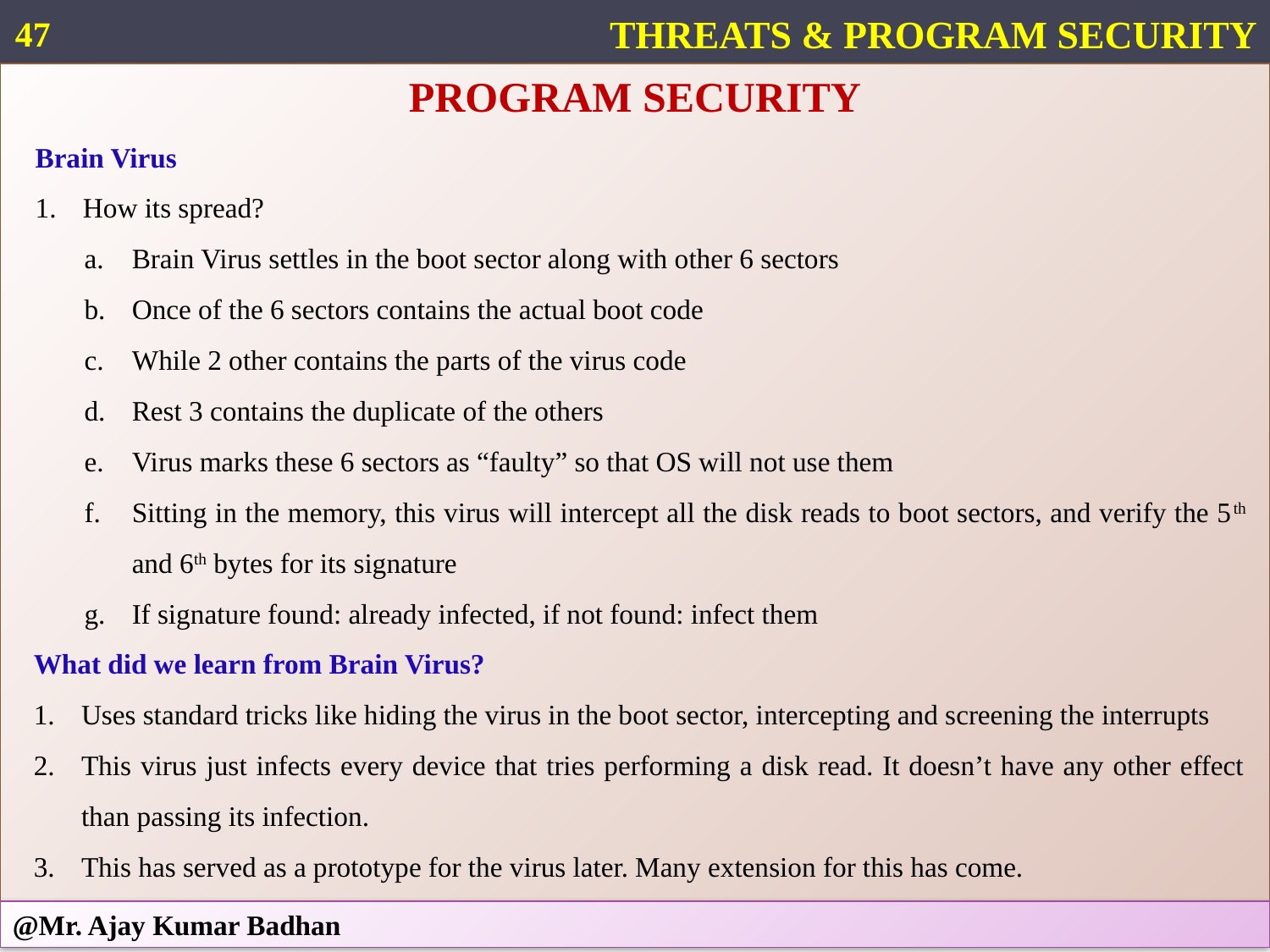

47
THREATS & PROGRAM SECURITY

PROGRAM SECURITY
Brain Virus
How its spread?
Brain Virus settles in the boot sector along with other 6 sectors
Once of the 6 sectors contains the actual boot code
While 2 other contains the parts of the virus code
Rest 3 contains the duplicate of the others
Virus marks these 6 sectors as “faulty” so that OS will not use them
Sitting in the memory, this virus will intercept all the disk reads to boot sectors, and verify the 5th and 6th bytes for its signature
If signature found: already infected, if not found: infect them
What did we learn from Brain Virus?
Uses standard tricks like hiding the virus in the boot sector, intercepting and screening the interrupts
This virus just infects every device that tries performing a disk read. It doesn’t have any other effect than passing its infection.
This has served as a prototype for the virus later. Many extension for this has come.
@Mr. Ajay Kumar Badhan